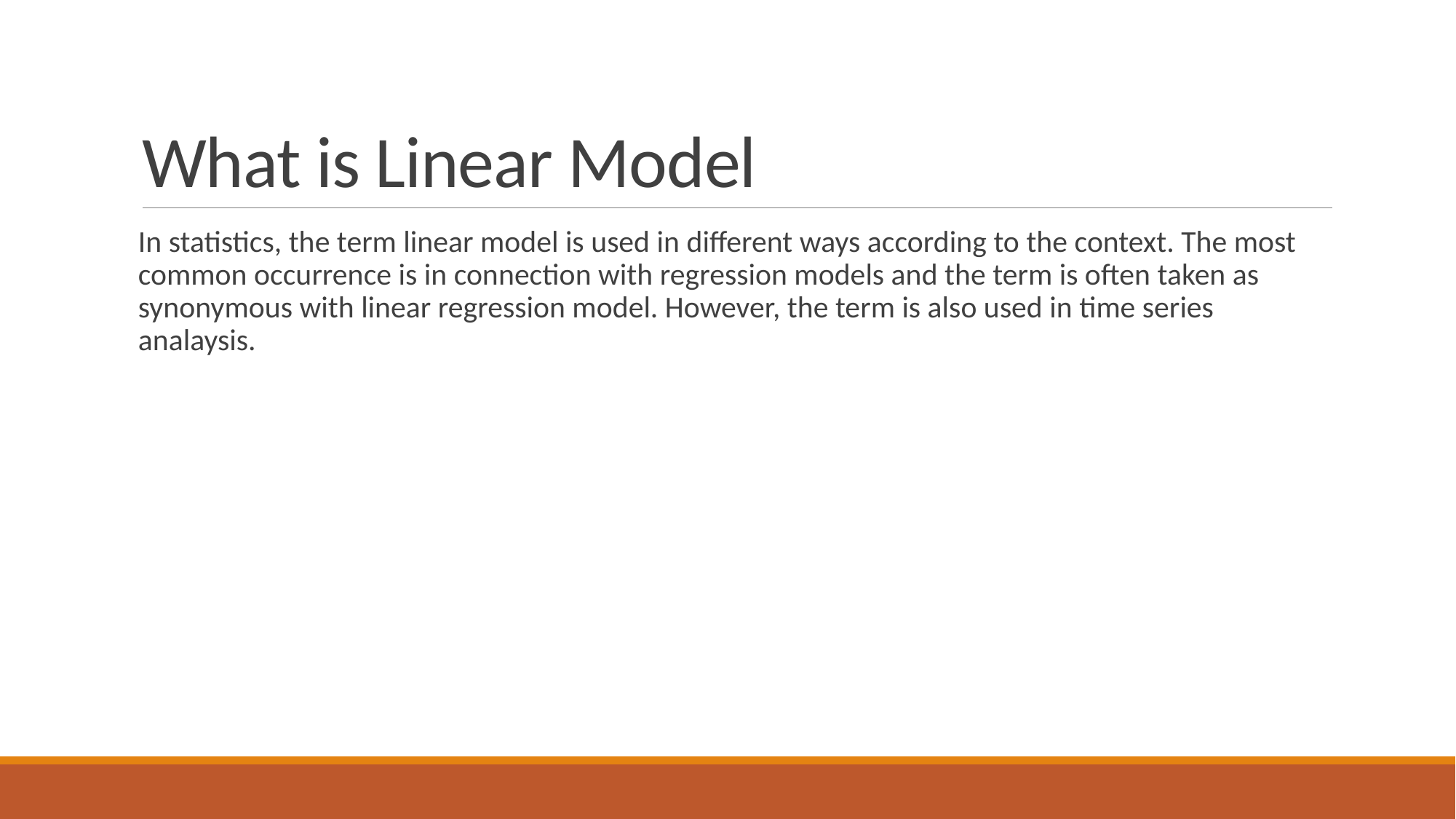

# What is Linear Model
In statistics, the term linear model is used in different ways according to the context. The most common occurrence is in connection with regression models and the term is often taken as synonymous with linear regression model. However, the term is also used in time series analaysis.